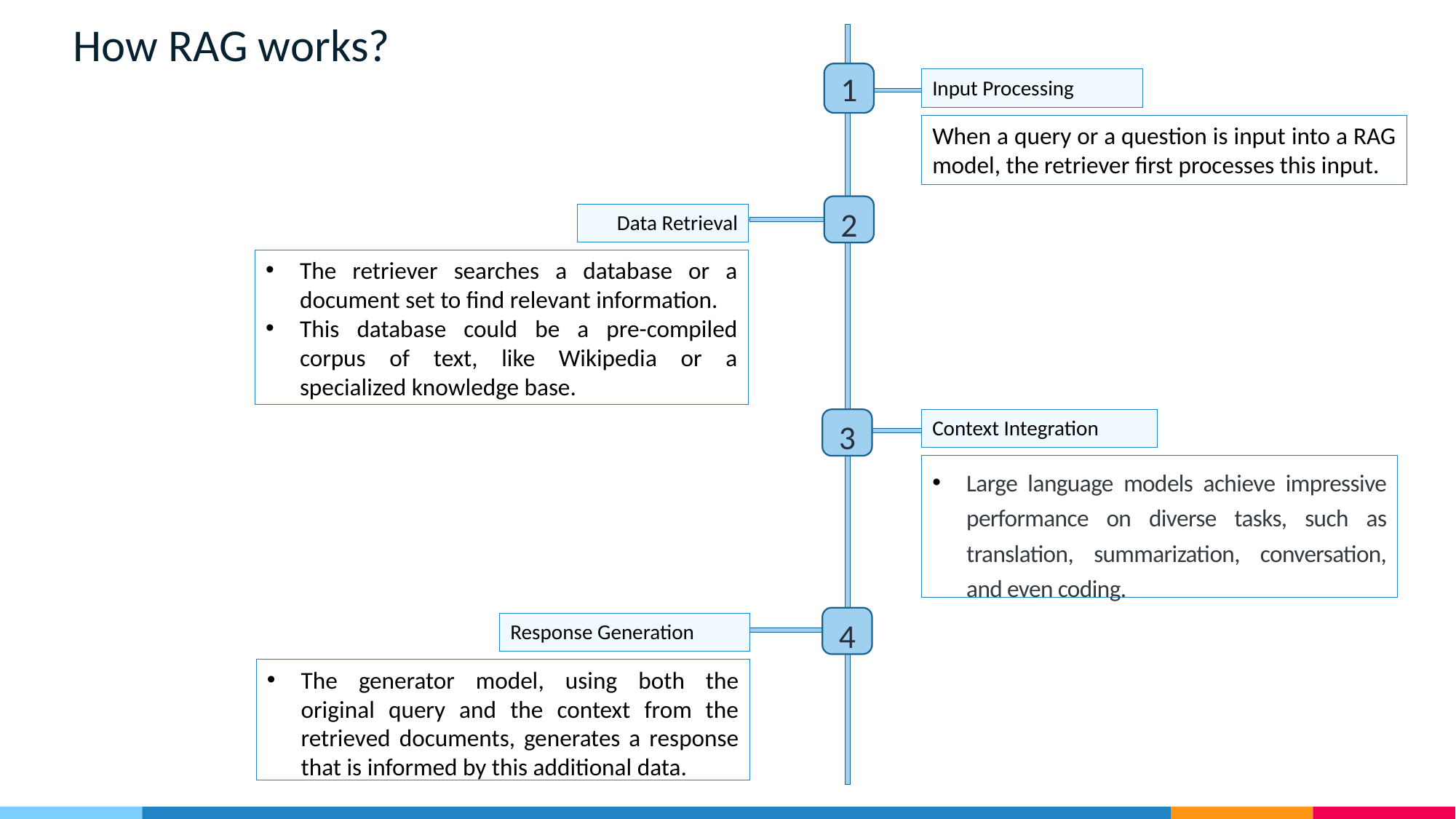

# How RAG works?

1

Input Processing

When a query or a question is input into a RAG model, the retriever first processes this input.

2
Data Retrieval

The retriever searches a database or a document set to find relevant information.
This database could be a pre-compiled corpus of text, like Wikipedia or a specialized knowledge base.

3
Context Integration

Large language models achieve impressive performance on diverse tasks, such as translation, summarization, conversation, and even coding.

4
Response Generation

The generator model, using both the original query and the context from the retrieved documents, generates a response that is informed by this additional data.